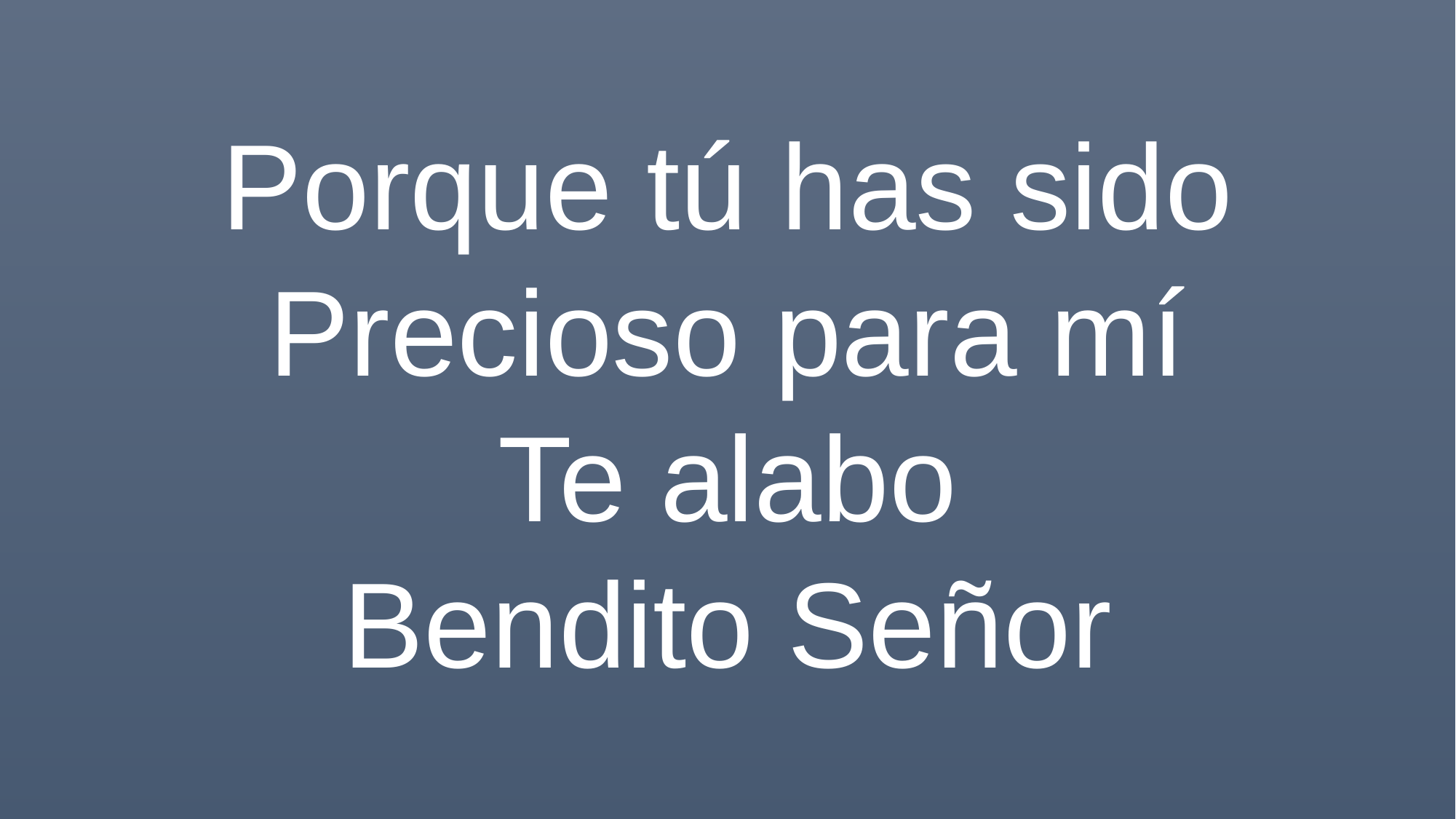

Porque tú has sido
Precioso para mí
Te alabo
Bendito Señor